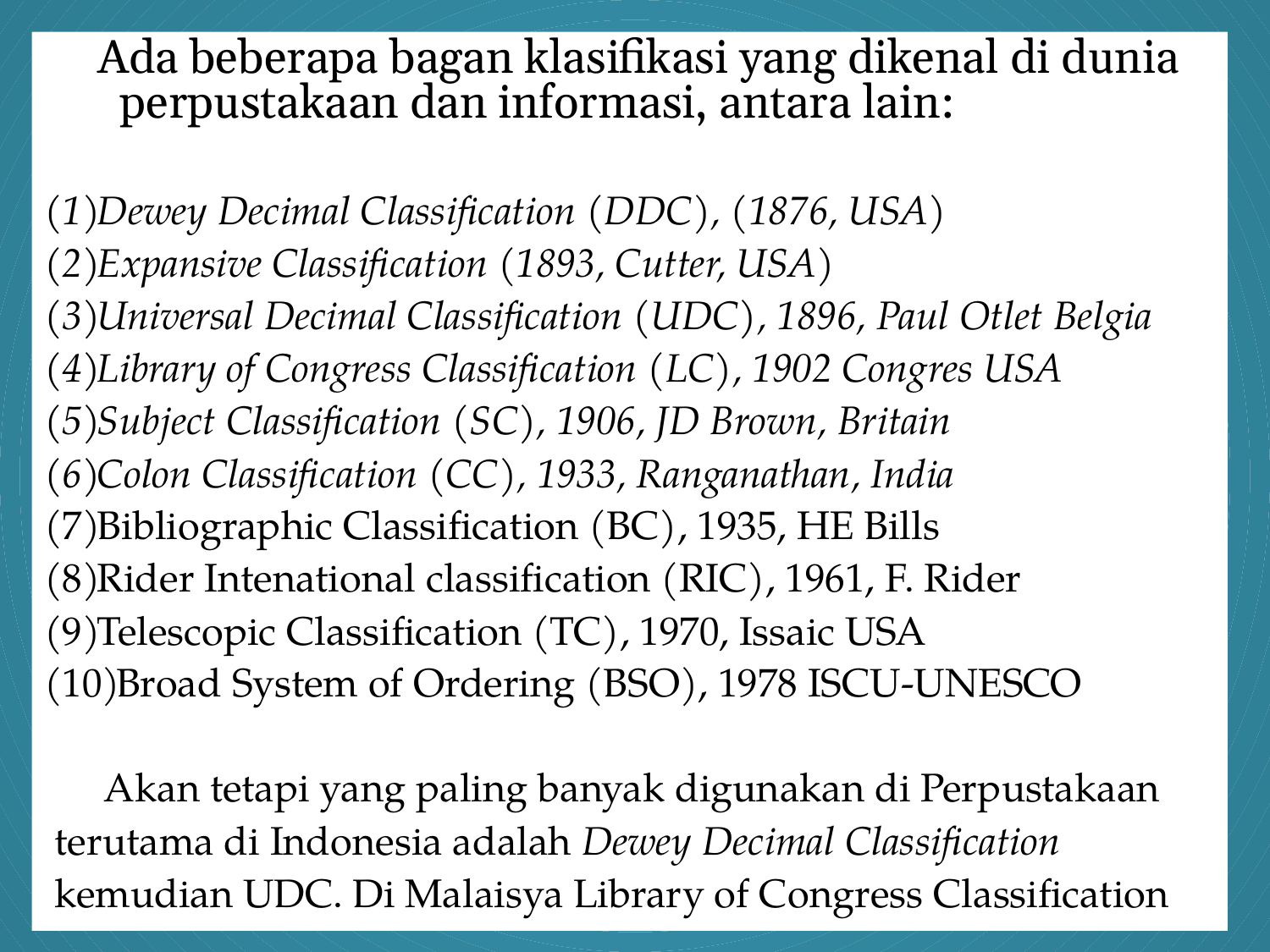

Ada beberapa bagan klasifikasi yang dikenal di dunia perpustakaan dan informasi, antara lain:

Dewey Decimal Classification (DDC), (1876, USA)
Expansive Classification (1893, Cutter, USA)
Universal Decimal Classification (UDC), 1896, Paul Otlet Belgia
Library of Congress Classification (LC), 1902 Congres USA
Subject Classification (SC), 1906, JD Brown, Britain
Colon Classification (CC), 1933, Ranganathan, India
Bibliographic Classification (BC), 1935, HE Bills
Rider Intenational classification (RIC), 1961, F. Rider
Telescopic Classification (TC), 1970, Issaic USA
Broad System of Ordering (BSO), 1978 ISCU-UNESCO

      Akan tetapi yang paling banyak digunakan di Perpustakaan terutama di Indonesia adalah Dewey Decimal Classification kemudian UDC. Di Malaisya Library of Congress Classification